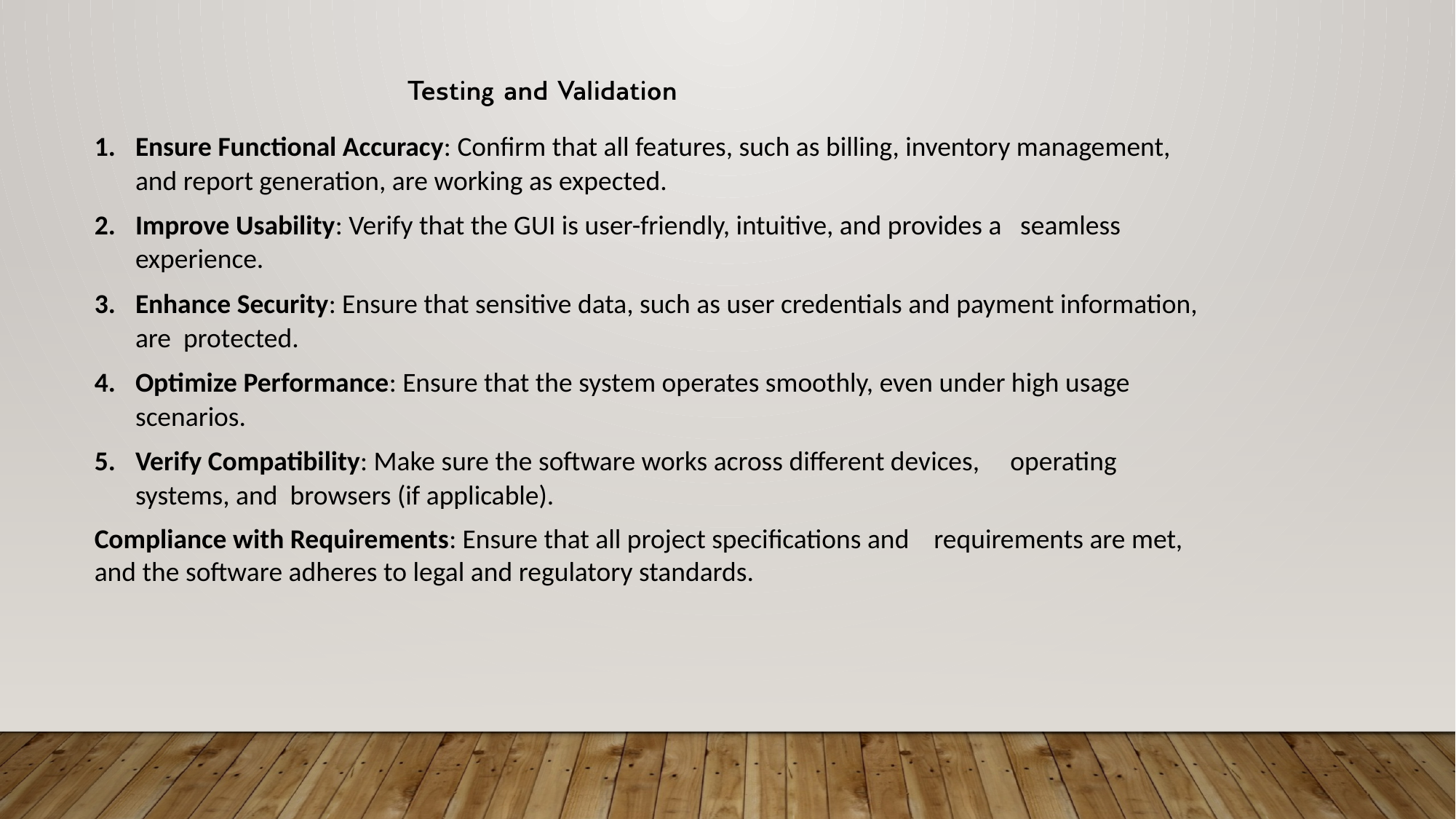

Testing and Validation
Ensure Functional Accuracy: Confirm that all features, such as billing, inventory management, and report generation, are working as expected.
Improve Usability: Verify that the GUI is user-friendly, intuitive, and provides a   seamless experience.
Enhance Security: Ensure that sensitive data, such as user credentials and payment information, are  protected.
Optimize Performance: Ensure that the system operates smoothly, even under high usage scenarios.
Verify Compatibility: Make sure the software works across different devices,     operating systems, and  browsers (if applicable).
Compliance with Requirements: Ensure that all project specifications and    requirements are met, and the software adheres to legal and regulatory standards.